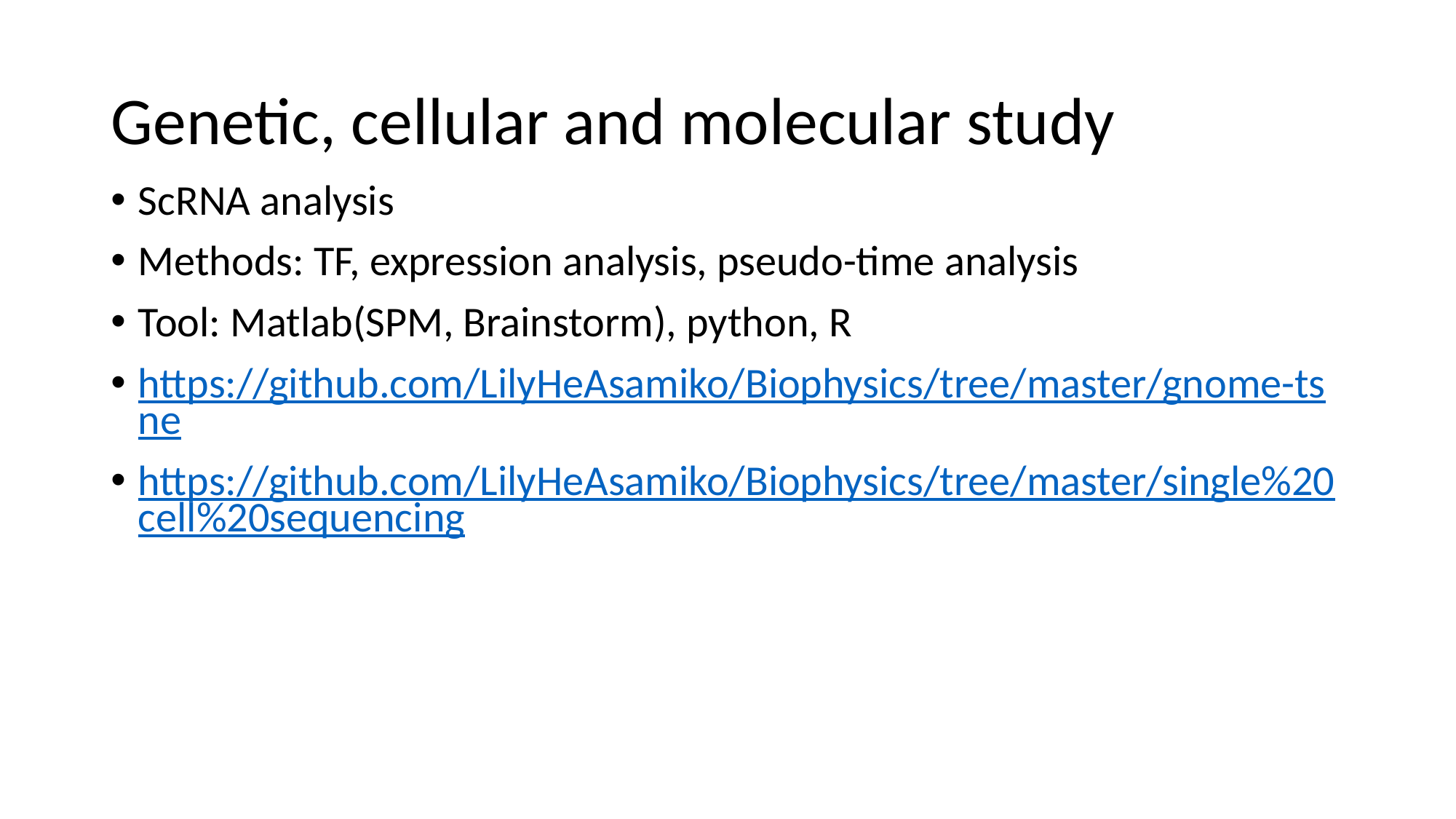

# Genetic, cellular and molecular study
ScRNA analysis
Methods: TF, expression analysis, pseudo-time analysis
Tool: Matlab(SPM, Brainstorm), python, R
https://github.com/LilyHeAsamiko/Biophysics/tree/master/gnome-tsne
https://github.com/LilyHeAsamiko/Biophysics/tree/master/single%20cell%20sequencing